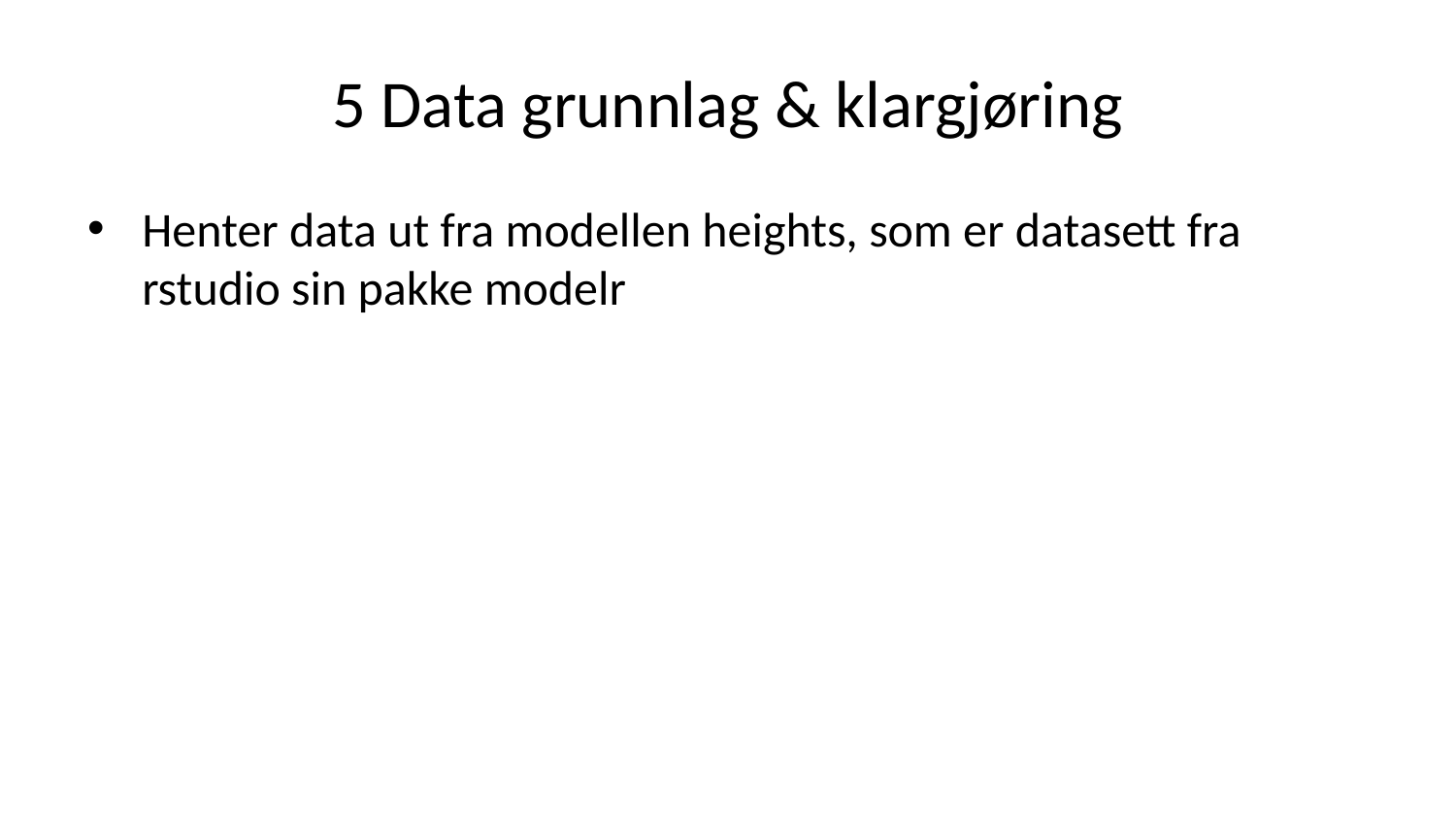

# 5 Data grunnlag & klargjøring
Henter data ut fra modellen heights, som er datasett fra rstudio sin pakke modelr